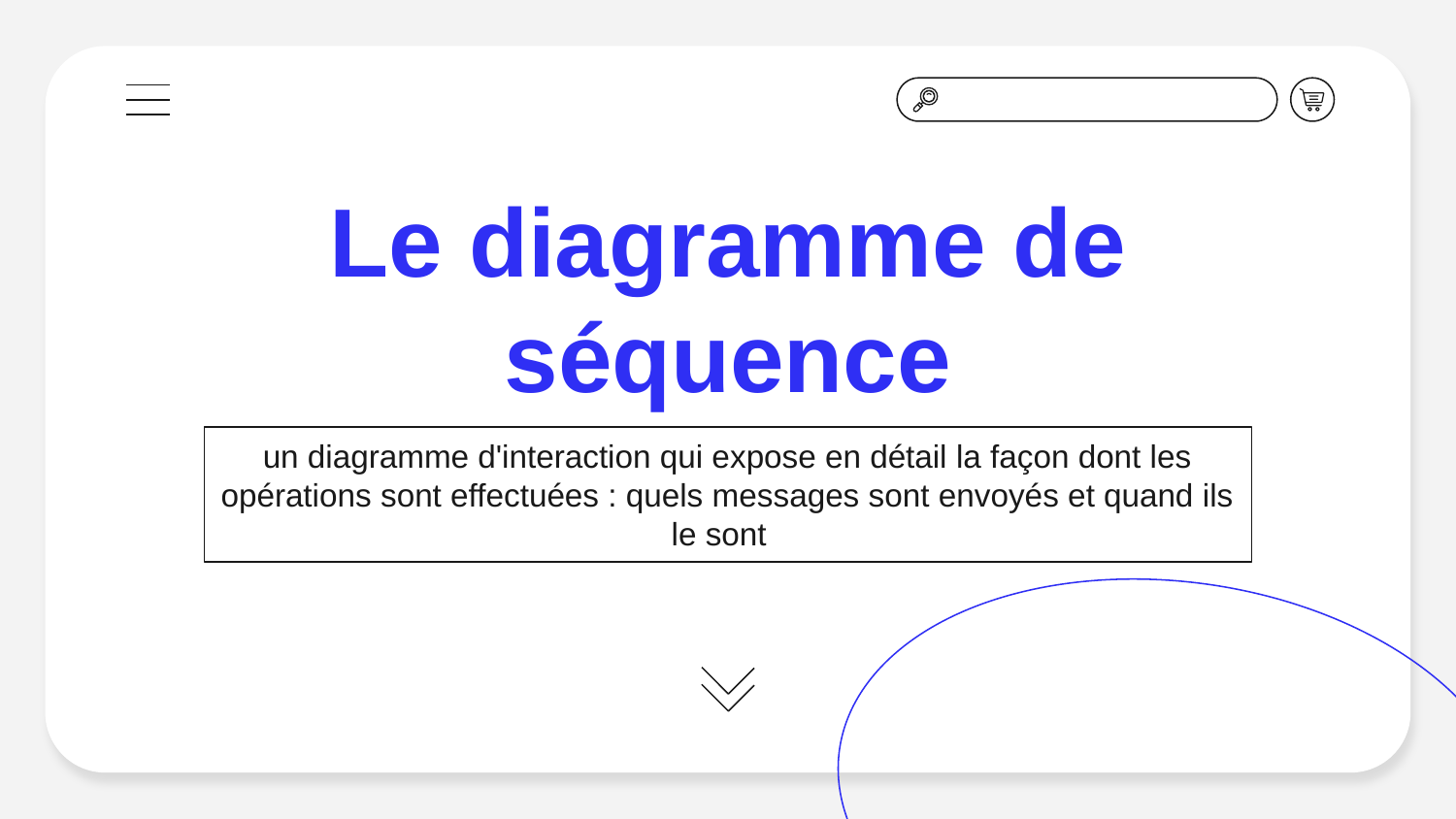

# Le diagramme de séquence
un diagramme d'interaction qui expose en détail la façon dont les opérations sont effectuées : quels messages sont envoyés et quand ils le sont